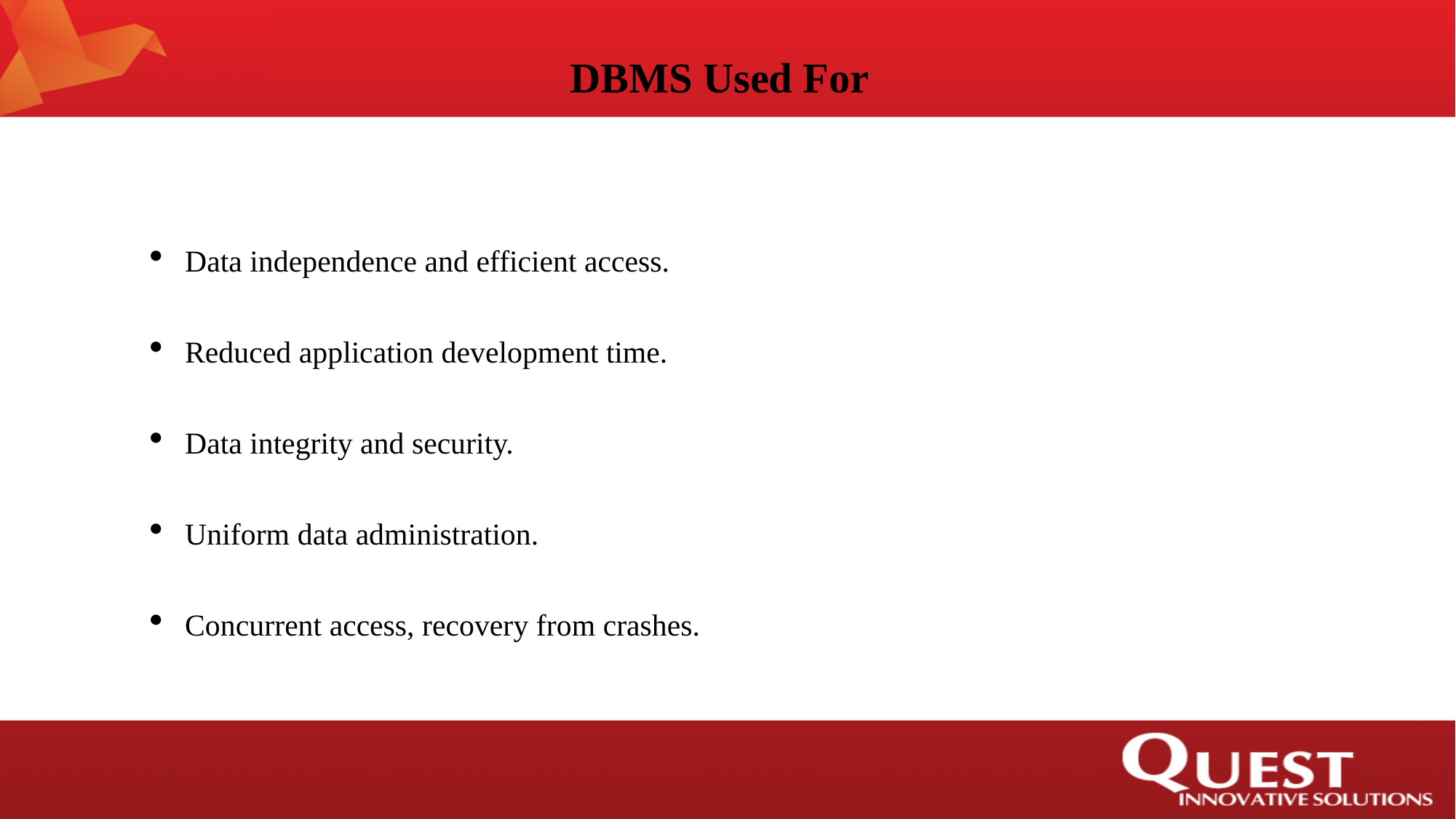

# DBMS Used For
Data independence and efficient access.
Reduced application development time.
Data integrity and security.
Uniform data administration.
Concurrent access, recovery from crashes.